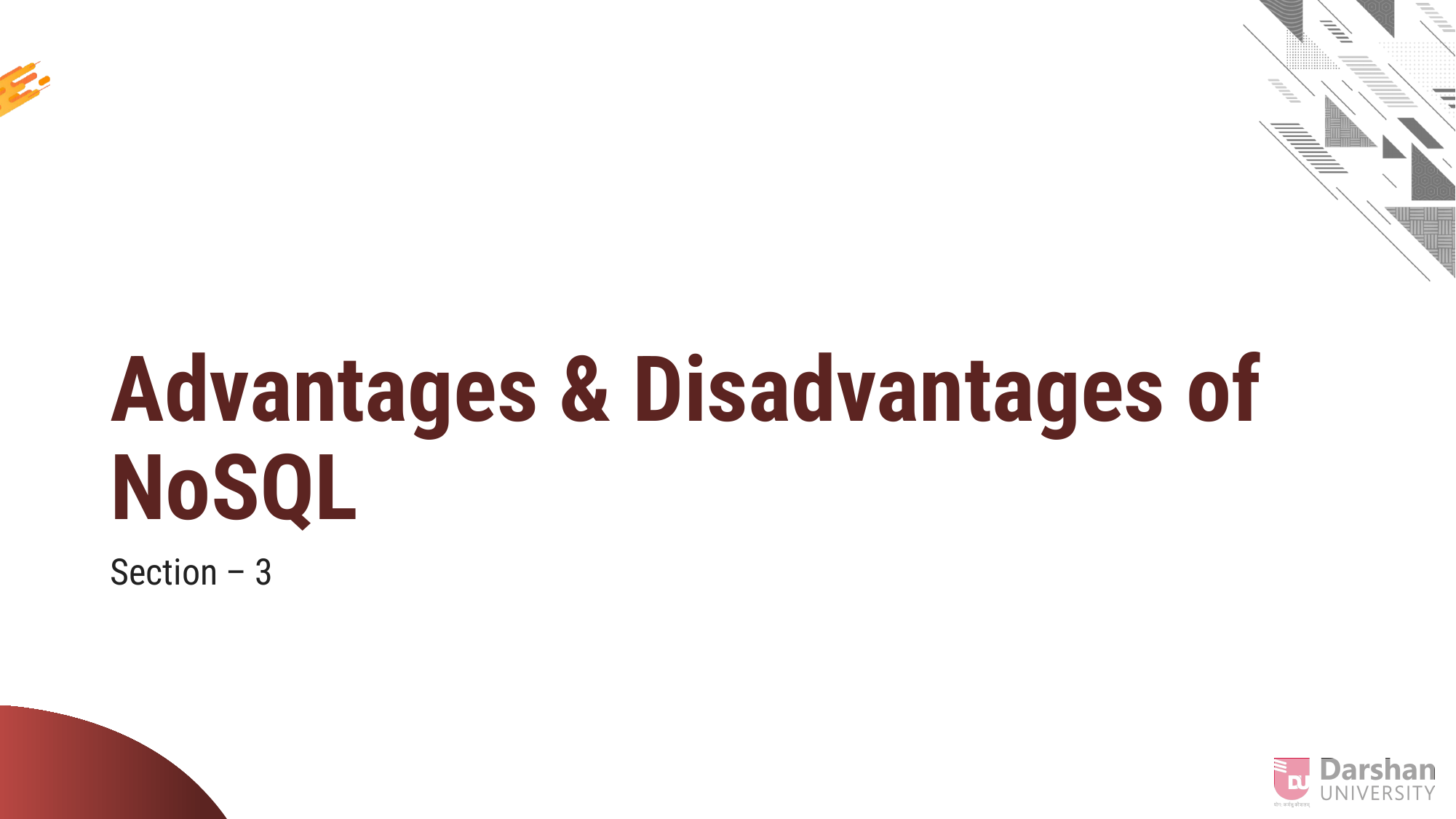

# Advantages & Disadvantages of NoSQL
Section – 3